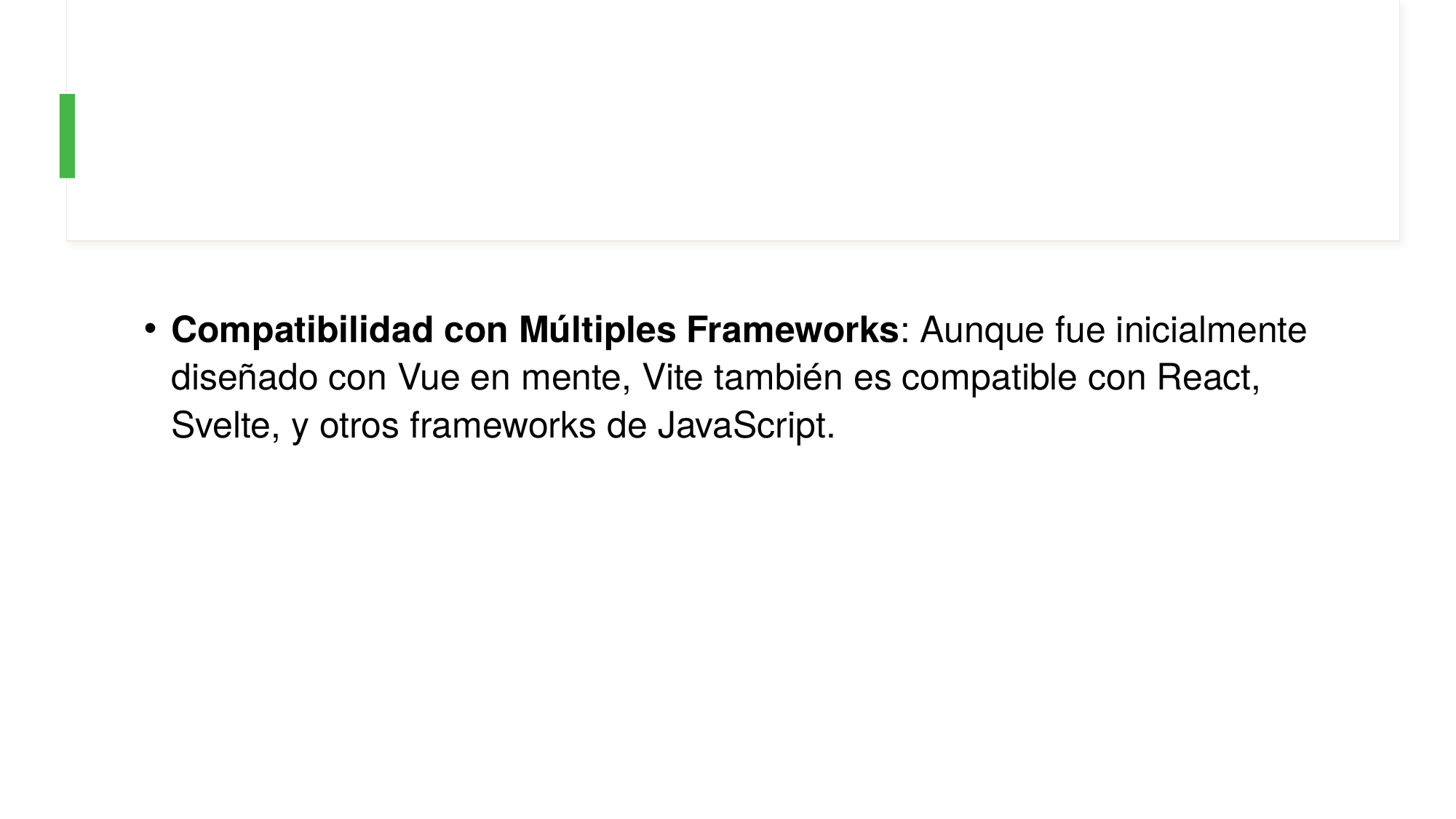

Compatibilidad con Múltiples Frameworks: Aunque fue inicialmente diseñado con Vue en mente, Vite también es compatible con React, Svelte, y otros frameworks de JavaScript.